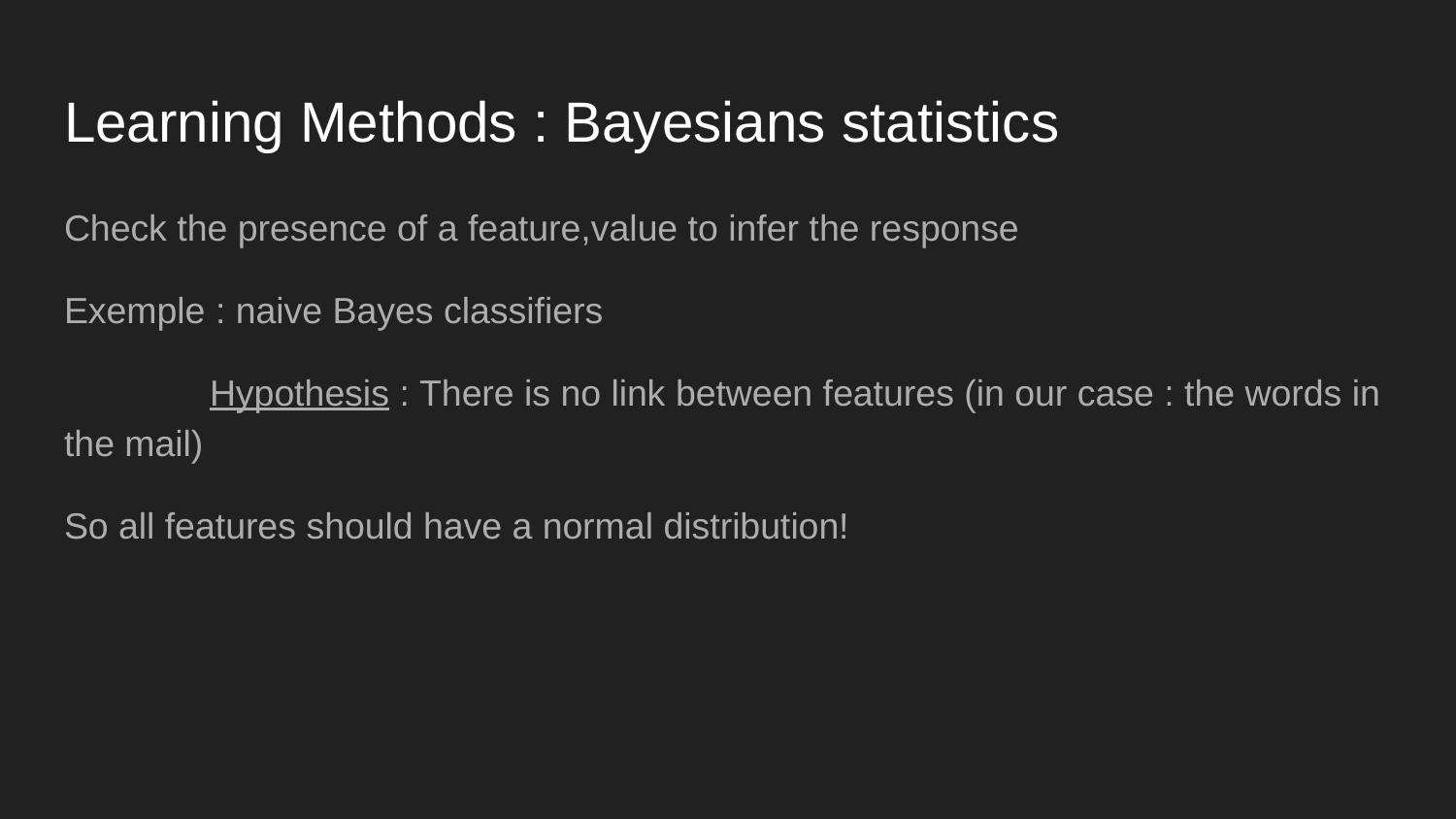

# Learning Methods : Bayesians statistics
Check the presence of a feature,value to infer the response
Exemple : naive Bayes classifiers
	Hypothesis : There is no link between features (in our case : the words in the mail)
So all features should have a normal distribution!